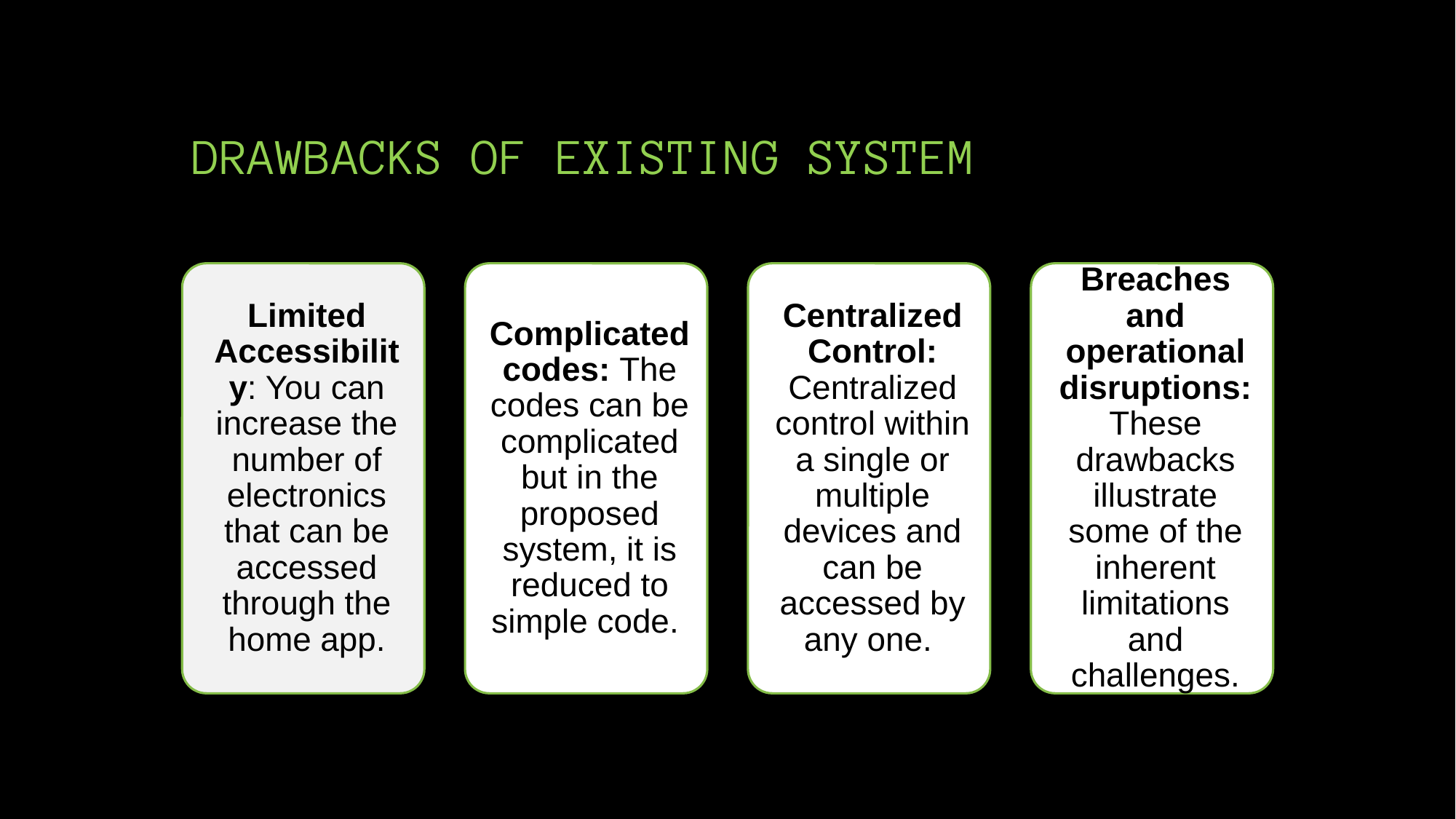

# DRAWBACKS OF EXISTING SYSTEM
Limited Accessibility: You can increase the number of electronics that can be accessed through the home app.
Complicated codes: The codes can be complicated but in the proposed system, it is reduced to simple code.
Centralized Control: Centralized control within a single or multiple devices and can be accessed by any one.
Breaches and operational disruptions: These drawbacks illustrate some of the inherent limitations and challenges.